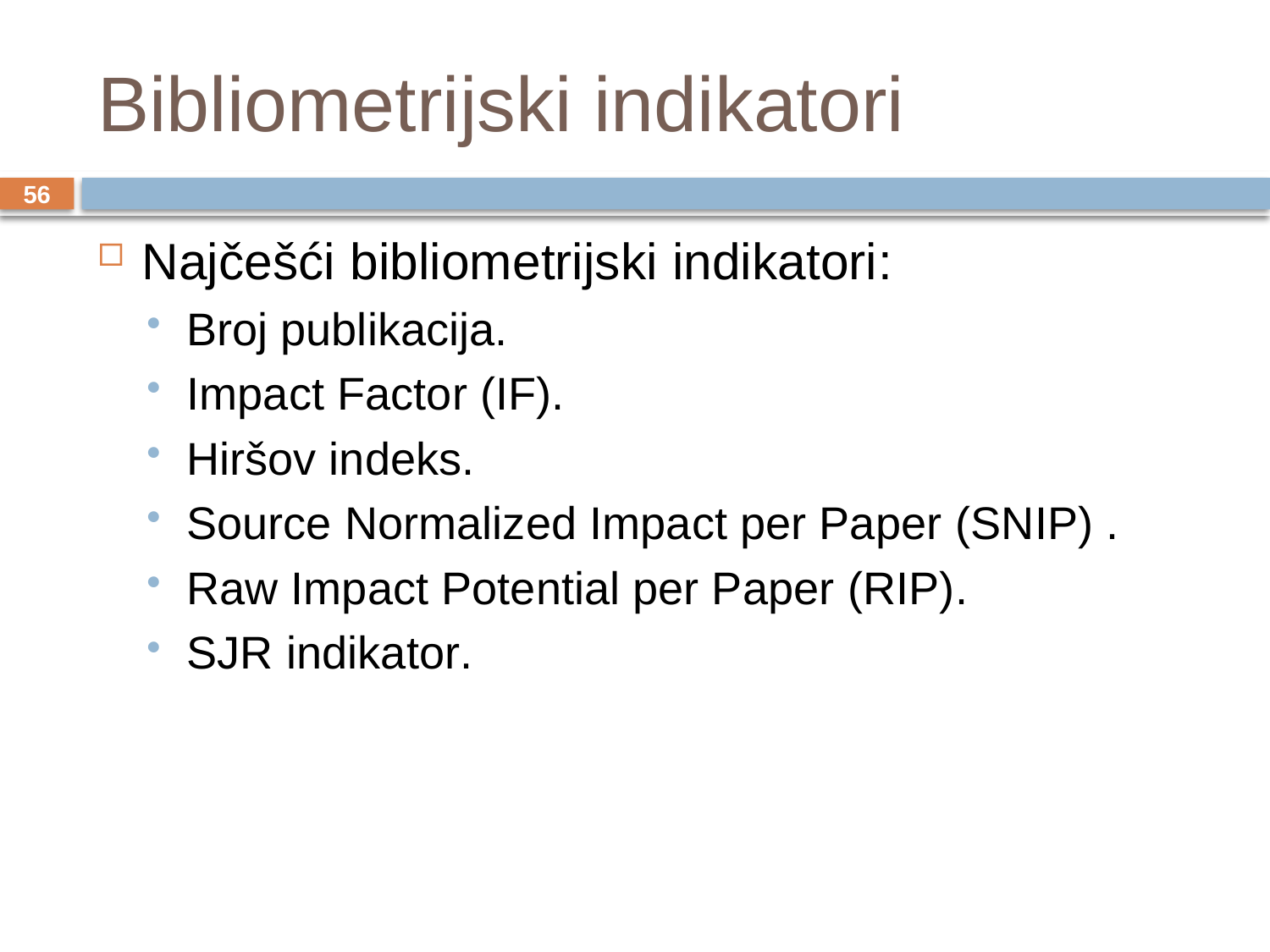

# Bibliometrijski indikatori
56
Najčešći bibliometrijski indikatori:
Broj publikacija.
Impact Factor (IF).
Hiršov indeks.
Source Normalized Impact per Paper (SNIP) .
Raw Impact Potential per Paper (RIP).
SJR indikator.